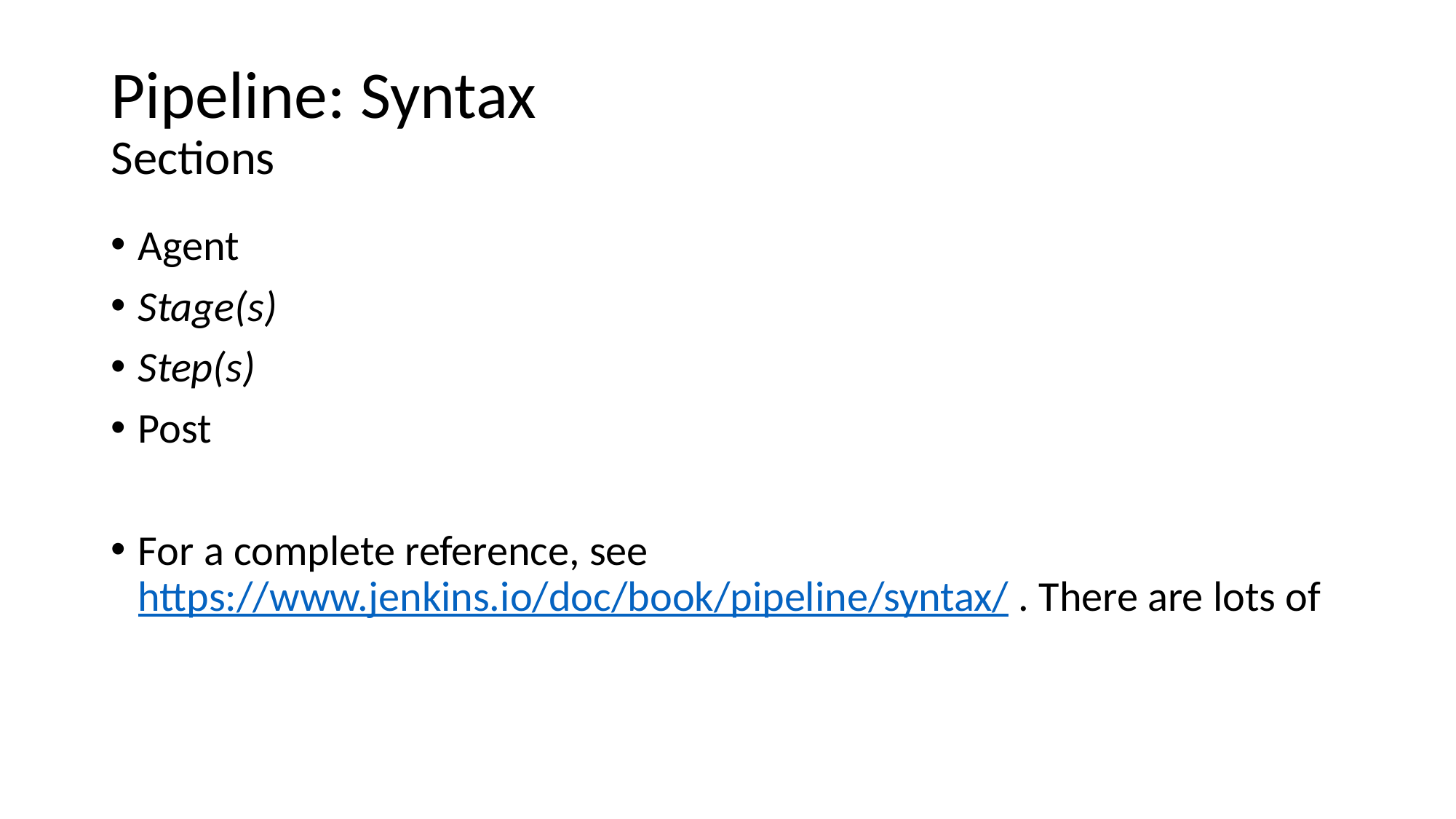

# Pipeline: Syntax Sections
Agent
Stage(s)
Step(s)
Post

For a complete reference, see https://www.jenkins.io/doc/book/pipeline/syntax/ . There are lots of